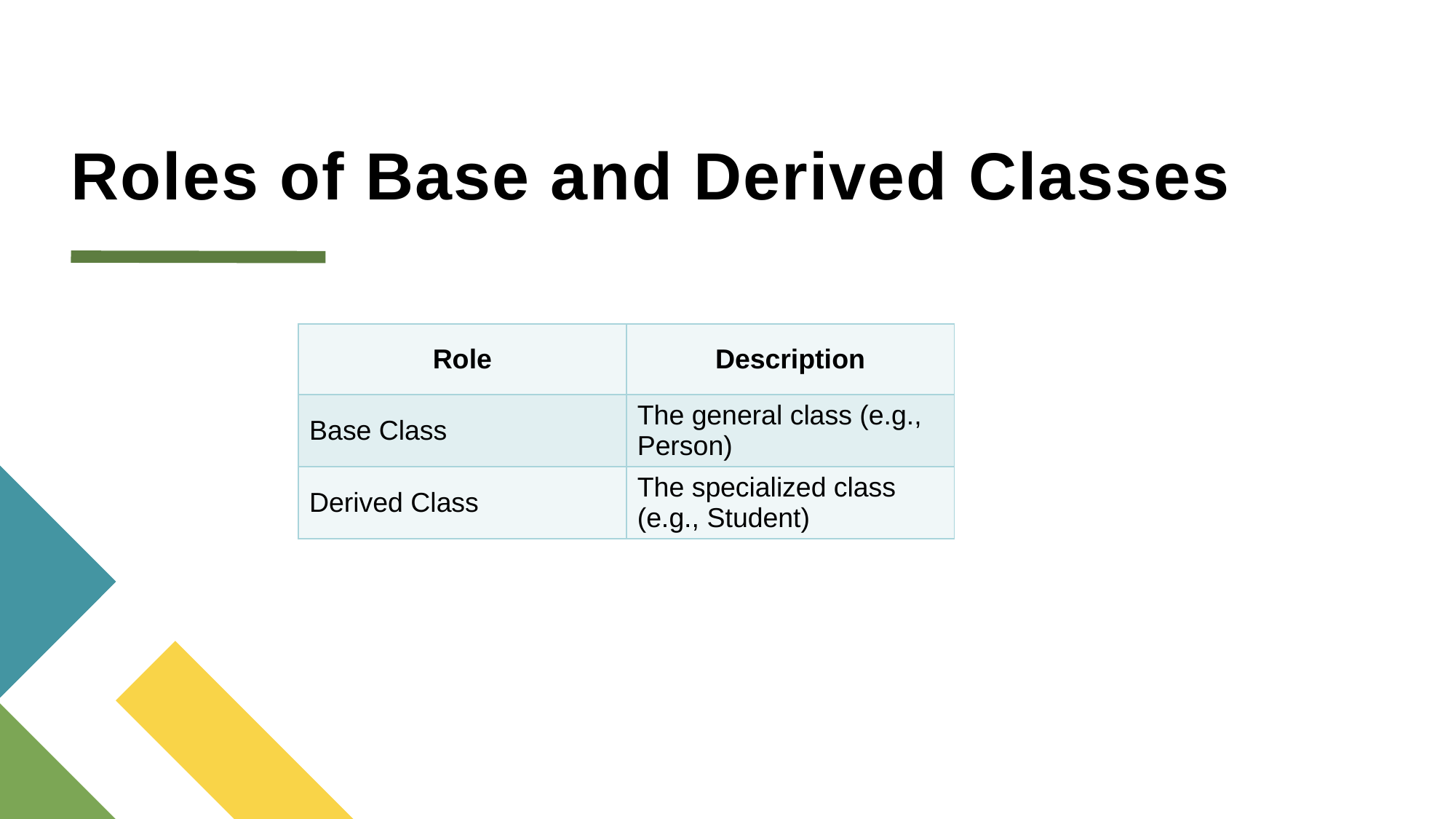

# Roles of Base and Derived Classes
| Role | Description |
| --- | --- |
| Base Class | The general class (e.g., Person) |
| Derived Class | The specialized class (e.g., Student) |